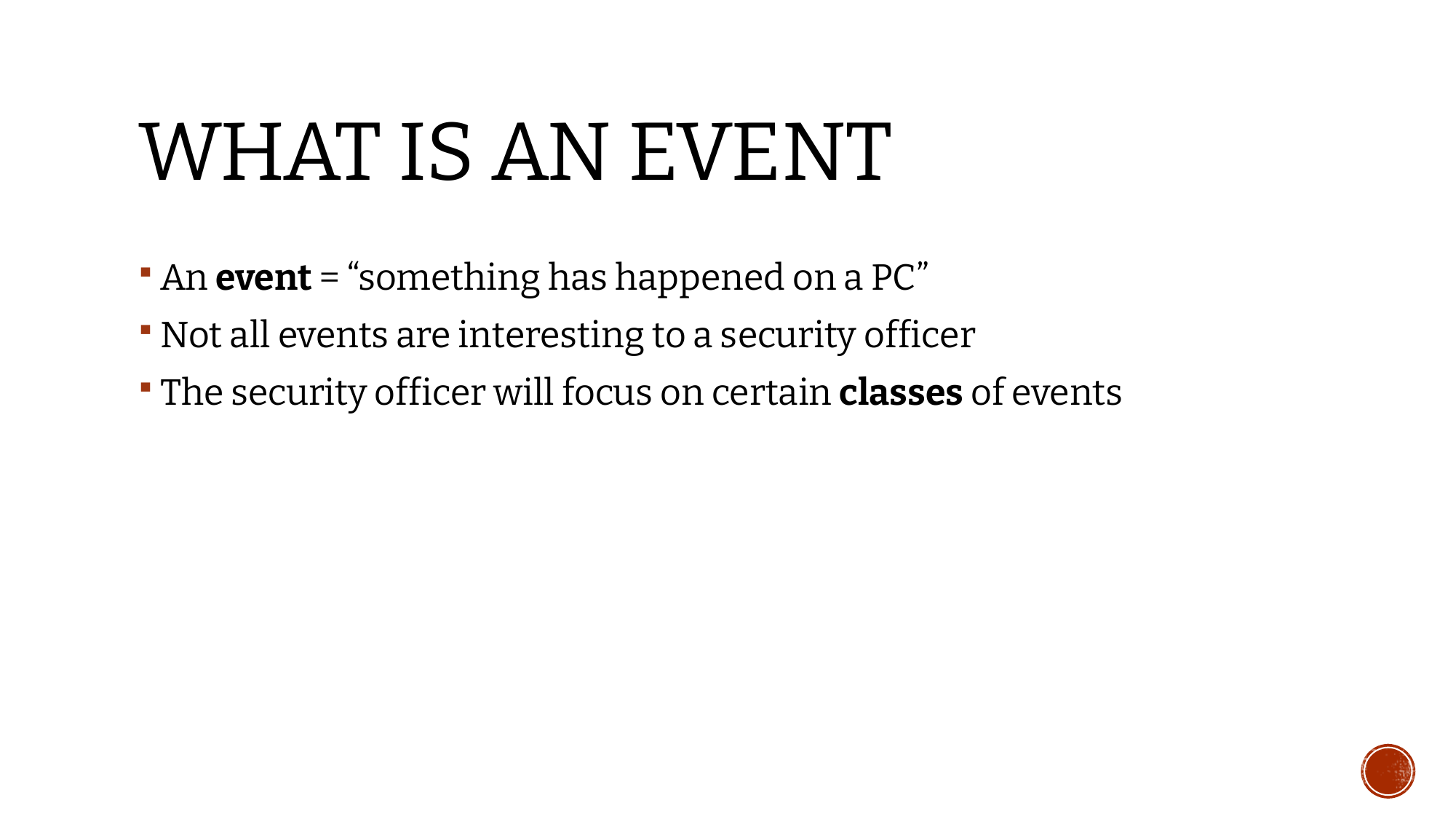

# What is an event
An event = “something has happened on a PC”
Not all events are interesting to a security officer
The security officer will focus on certain classes of events